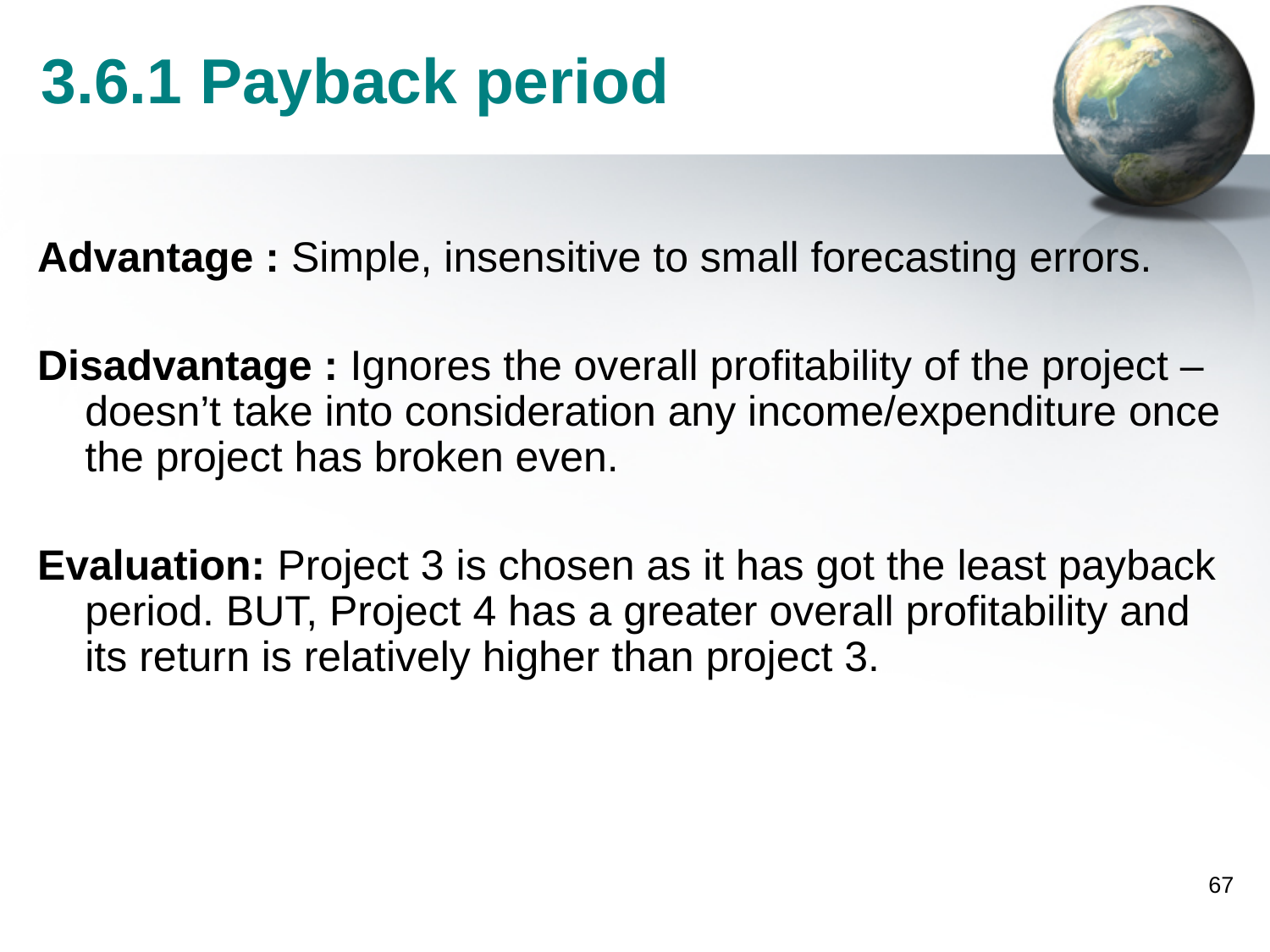

# 3.6.1 Payback period
Advantage : Simple, insensitive to small forecasting errors.

Disadvantage : Ignores the overall profitability of the project – doesn’t take into consideration any income/expenditure once the project has broken even.

Evaluation: Project 3 is chosen as it has got the least payback period. BUT, Project 4 has a greater overall profitability and its return is relatively higher than project 3.

67